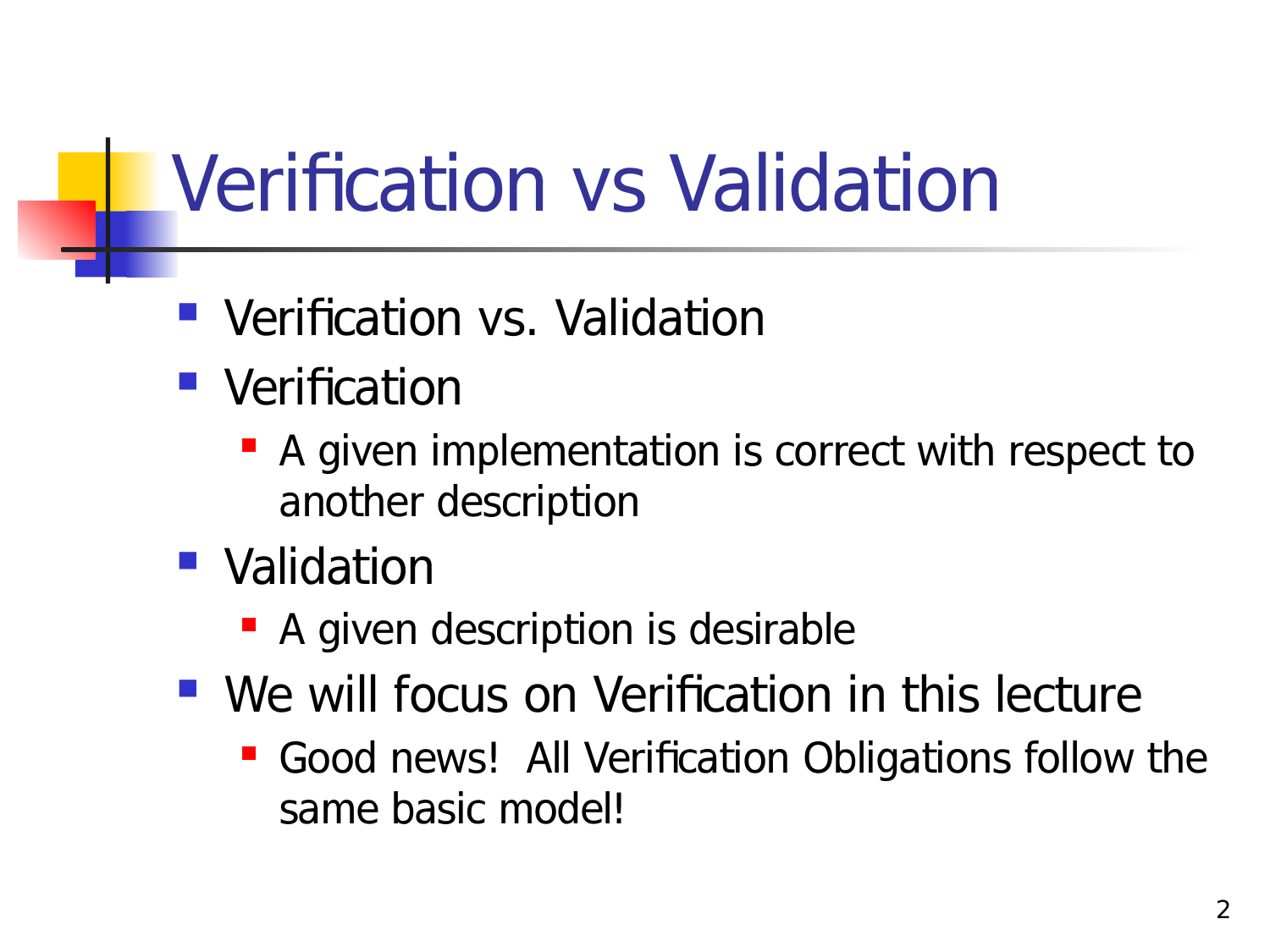

# Verification vs Validation
Verification vs. Validation
Verification
A given implementation is correct with respect to another description
Validation
A given description is desirable
We will focus on Verification in this lecture
Good news!  All Verification Obligations follow the same basic model!

2